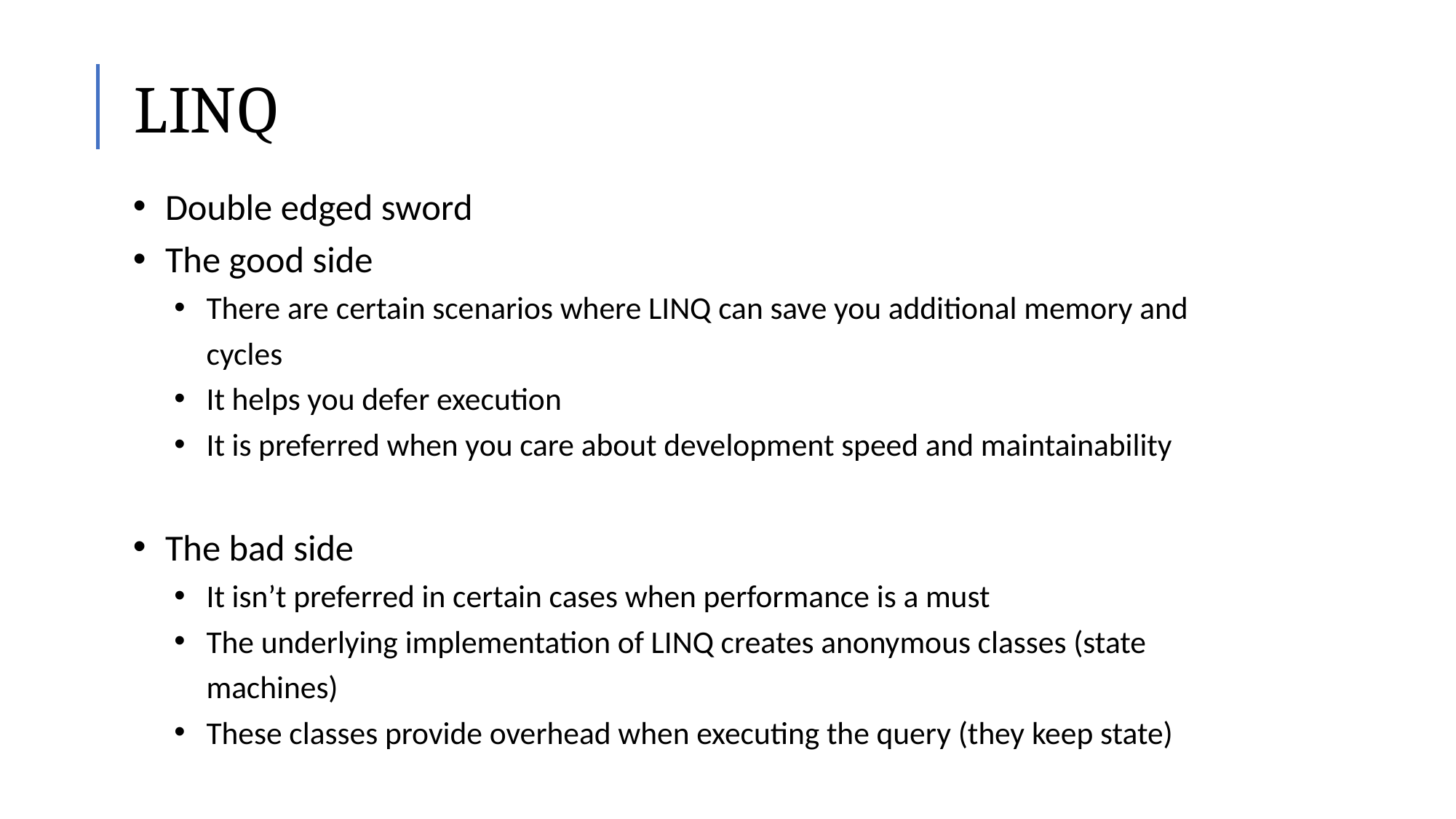

# LINQ
Double edged sword
The good side
There are certain scenarios where LINQ can save you additional memory and cycles
It helps you defer execution
It is preferred when you care about development speed and maintainability

The bad side
It isn’t preferred in certain cases when performance is a must
The underlying implementation of LINQ creates anonymous classes (state machines)
These classes provide overhead when executing the query (they keep state)